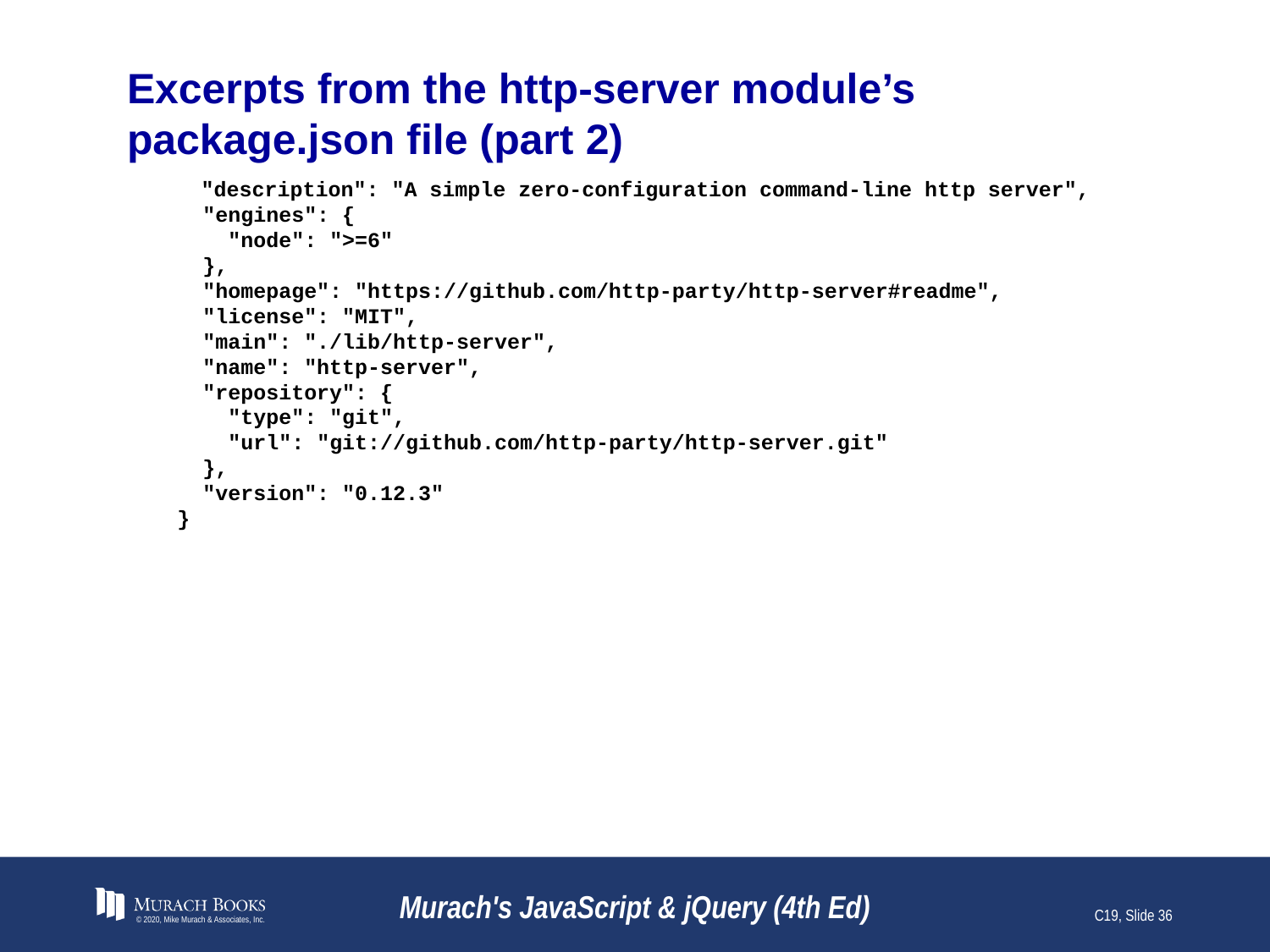

# Excerpts from the http-server module’s package.json file (part 2)
	"description": "A simple zero-configuration command-line http server",
  "engines": {
    "node": ">=6"
  },
  "homepage": "https://github.com/http-party/http-server#readme",
  "license": "MIT",
  "main": "./lib/http-server",
  "name": "http-server",
  "repository": {
    "type": "git",
    "url": "git://github.com/http-party/http-server.git"
  },
  "version": "0.12.3"
}

© 2020, Mike Murach & Associates, Inc.
Murach's JavaScript & jQuery (4th Ed)

C19, Slide 36